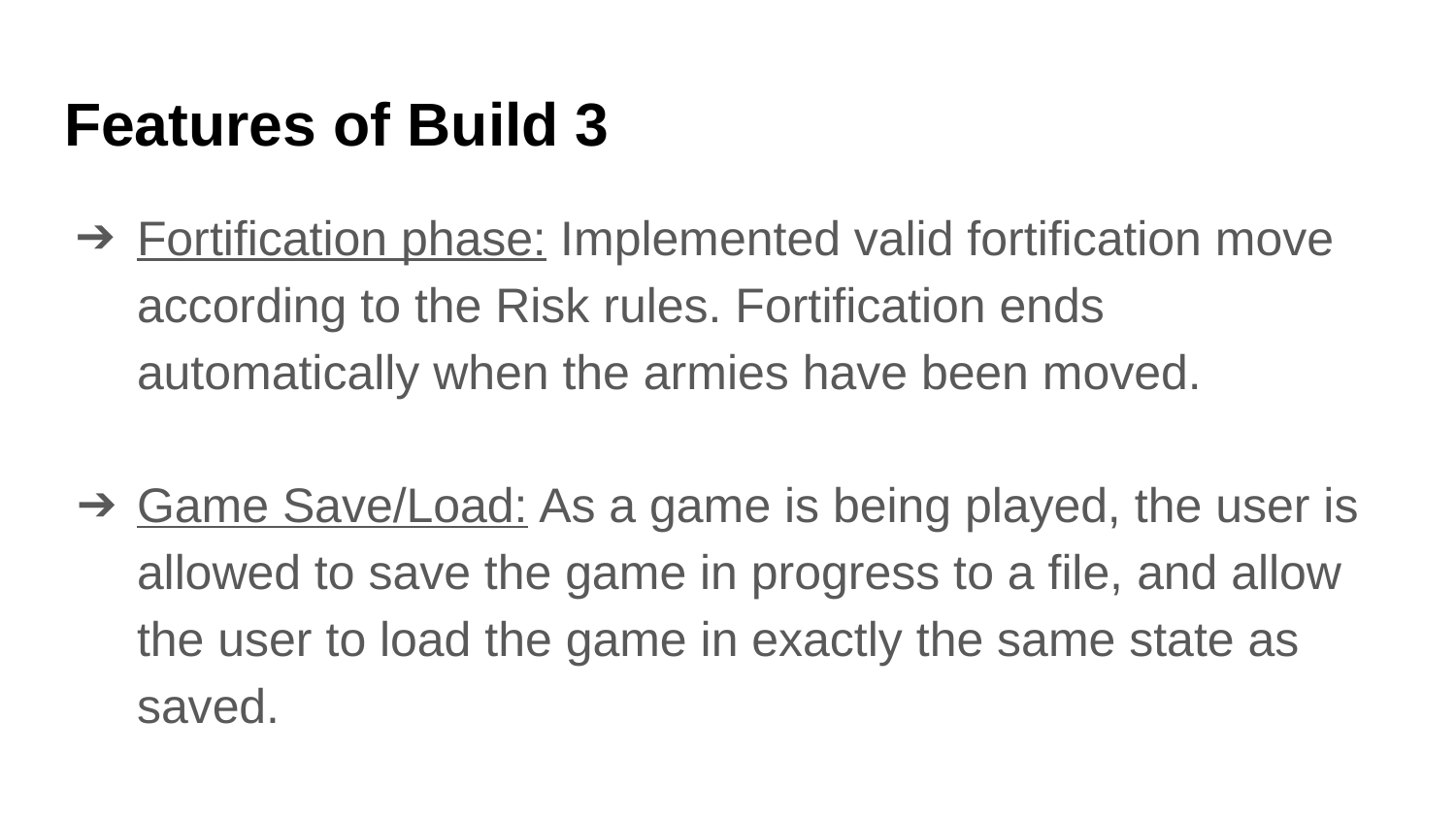

# Features of Build 3
Fortification phase: Implemented valid fortification move according to the Risk rules. Fortification ends automatically when the armies have been moved.

Game Save/Load: As a game is being played, the user is allowed to save the game in progress to a file, and allow the user to load the game in exactly the same state as saved.